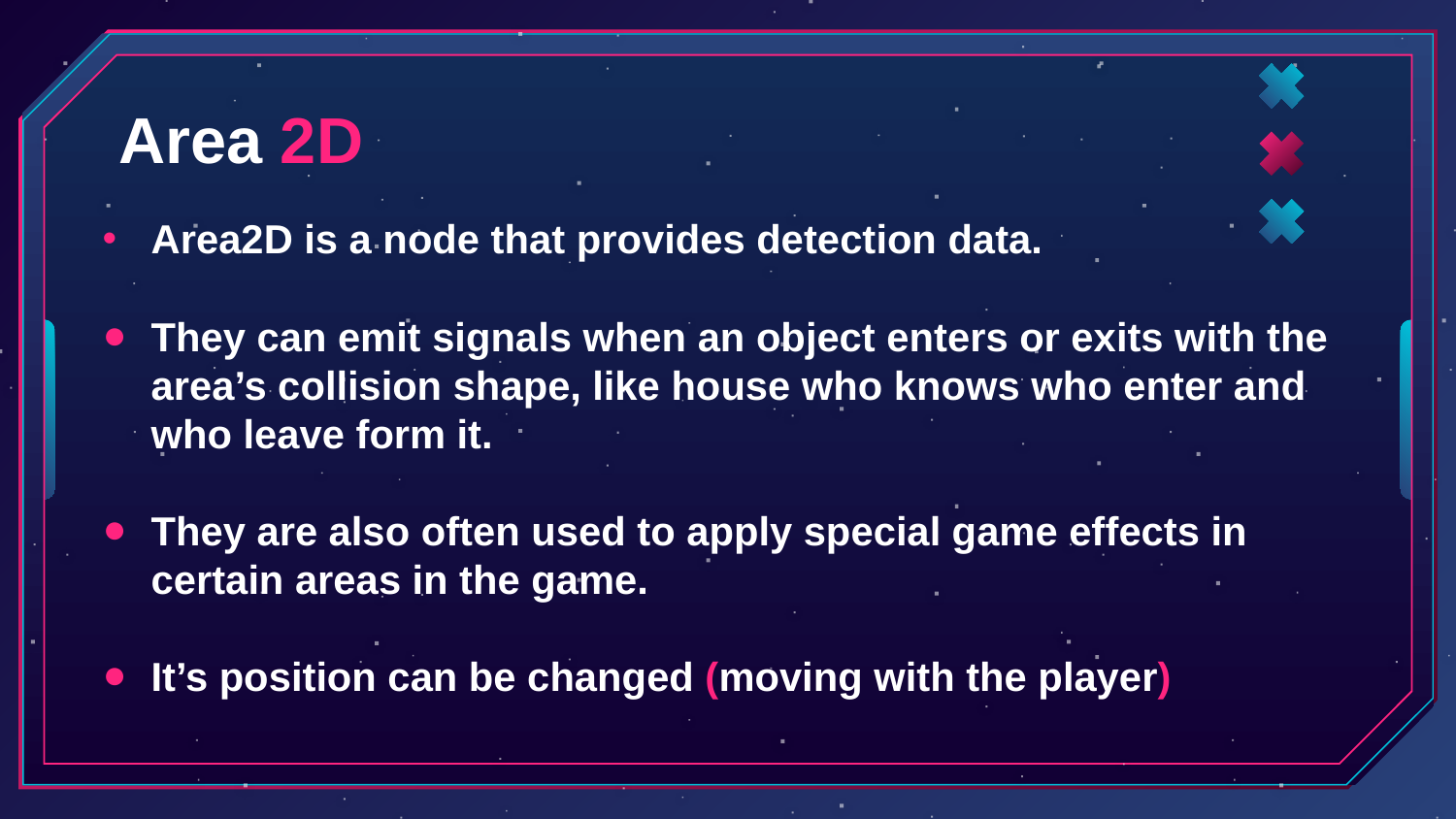

# Area 2D

Area2D is a node that provides detection data.​

They can emit signals when an object enters or exits with the area’s collision shape, like house who knows who enter and who leave form it.

They are also often used to apply special game effects in certain areas in the game.

It’s position can be changed (moving with the player)